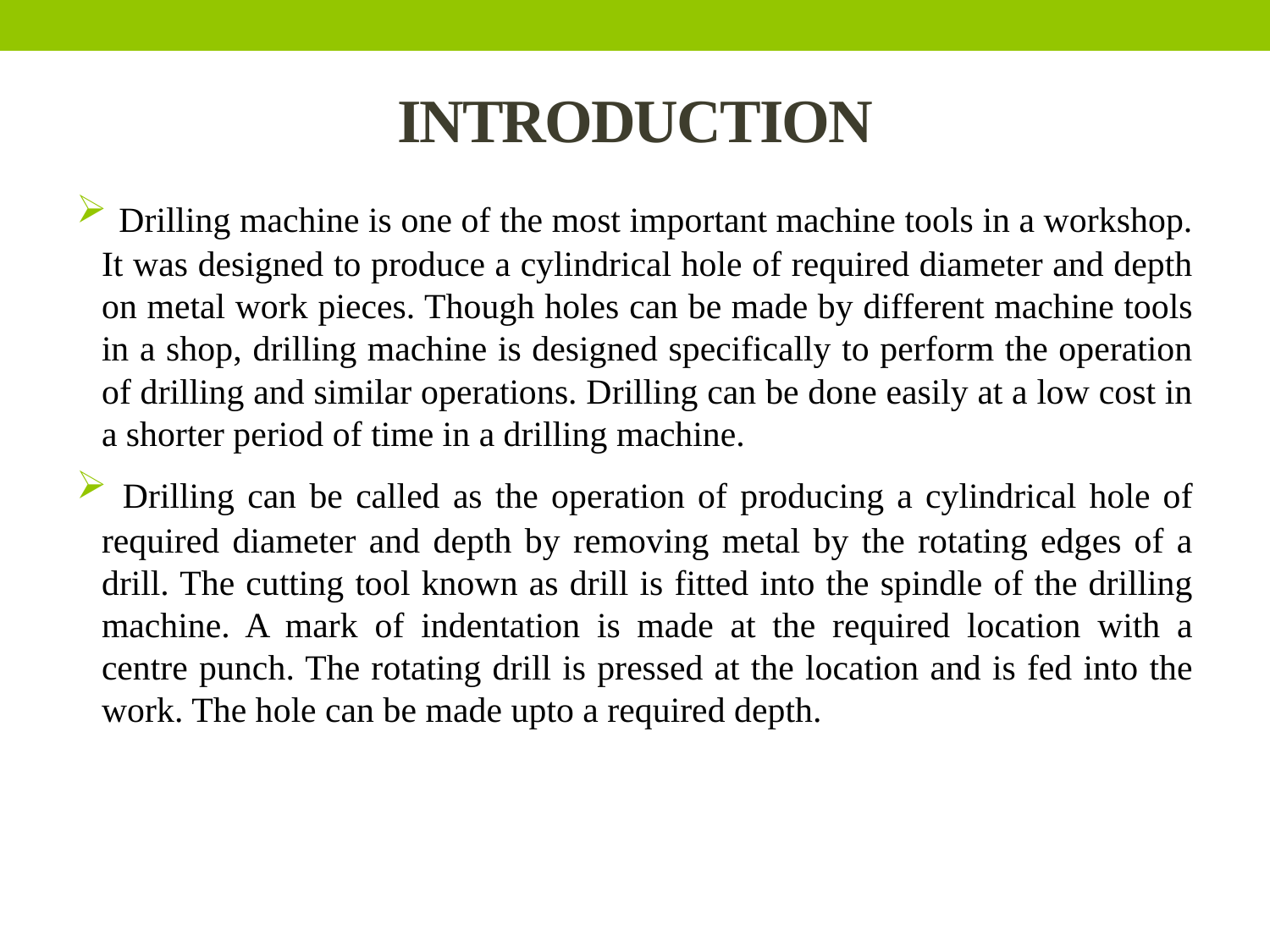

# INTRODUCTION
 Drilling machine is one of the most important machine tools in a workshop. It was designed to produce a cylindrical hole of required diameter and depth on metal work pieces. Though holes can be made by different machine tools in a shop, drilling machine is designed specifically to perform the operation of drilling and similar operations. Drilling can be done easily at a low cost in a shorter period of time in a drilling machine.
 Drilling can be called as the operation of producing a cylindrical hole of required diameter and depth by removing metal by the rotating edges of a drill. The cutting tool known as drill is fitted into the spindle of the drilling machine. A mark of indentation is made at the required location with a centre punch. The rotating drill is pressed at the location and is fed into the work. The hole can be made upto a required depth.